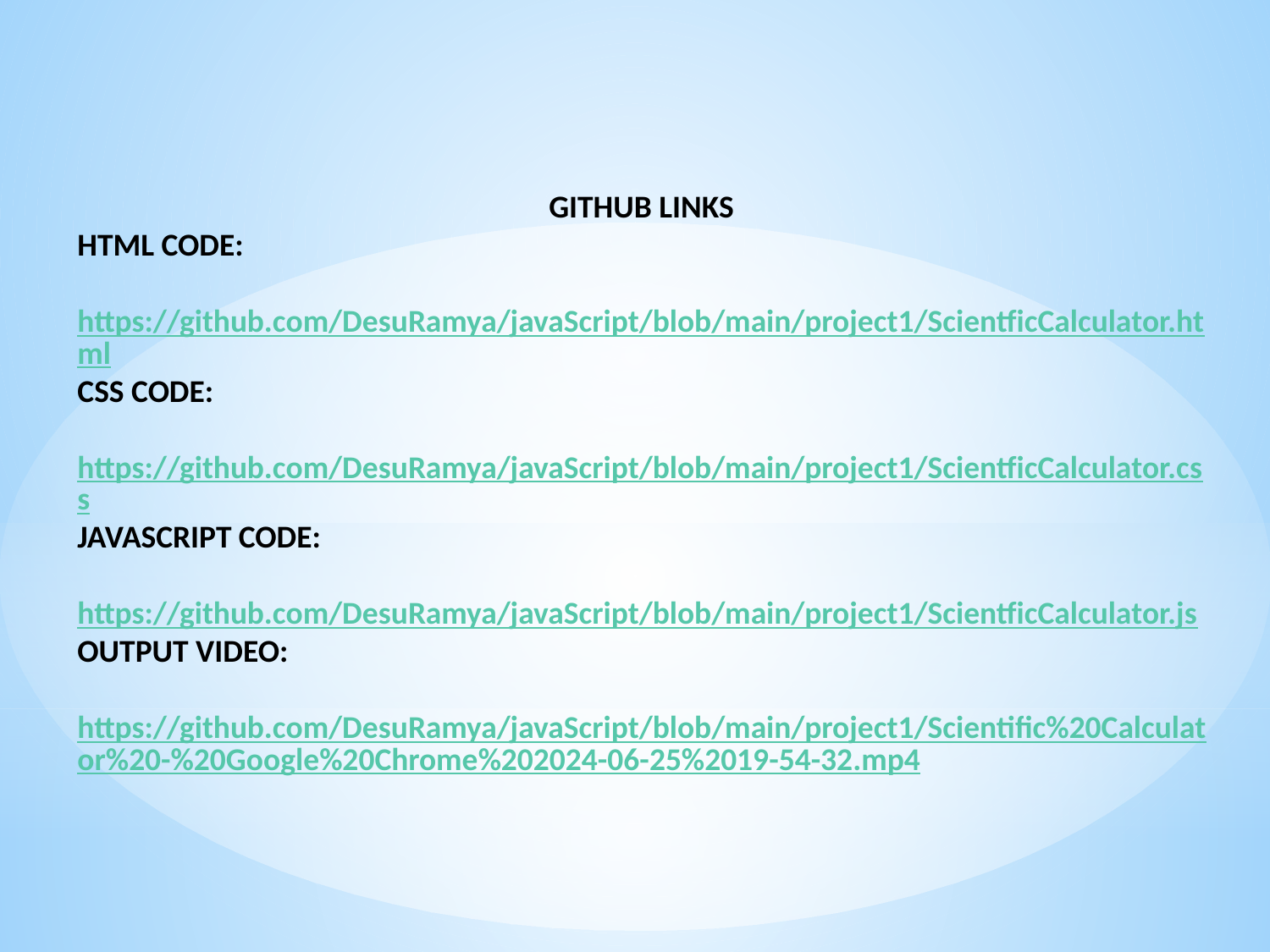

GITHUB LINKS
HTML CODE:
	https://github.com/DesuRamya/javaScript/blob/main/project1/ScientficCalculator.html
CSS CODE:
	https://github.com/DesuRamya/javaScript/blob/main/project1/ScientficCalculator.css
JAVASCRIPT CODE:
	https://github.com/DesuRamya/javaScript/blob/main/project1/ScientficCalculator.js
OUTPUT VIDEO:
	https://github.com/DesuRamya/javaScript/blob/main/project1/Scientific%20Calculator%20-%20Google%20Chrome%202024-06-25%2019-54-32.mp4